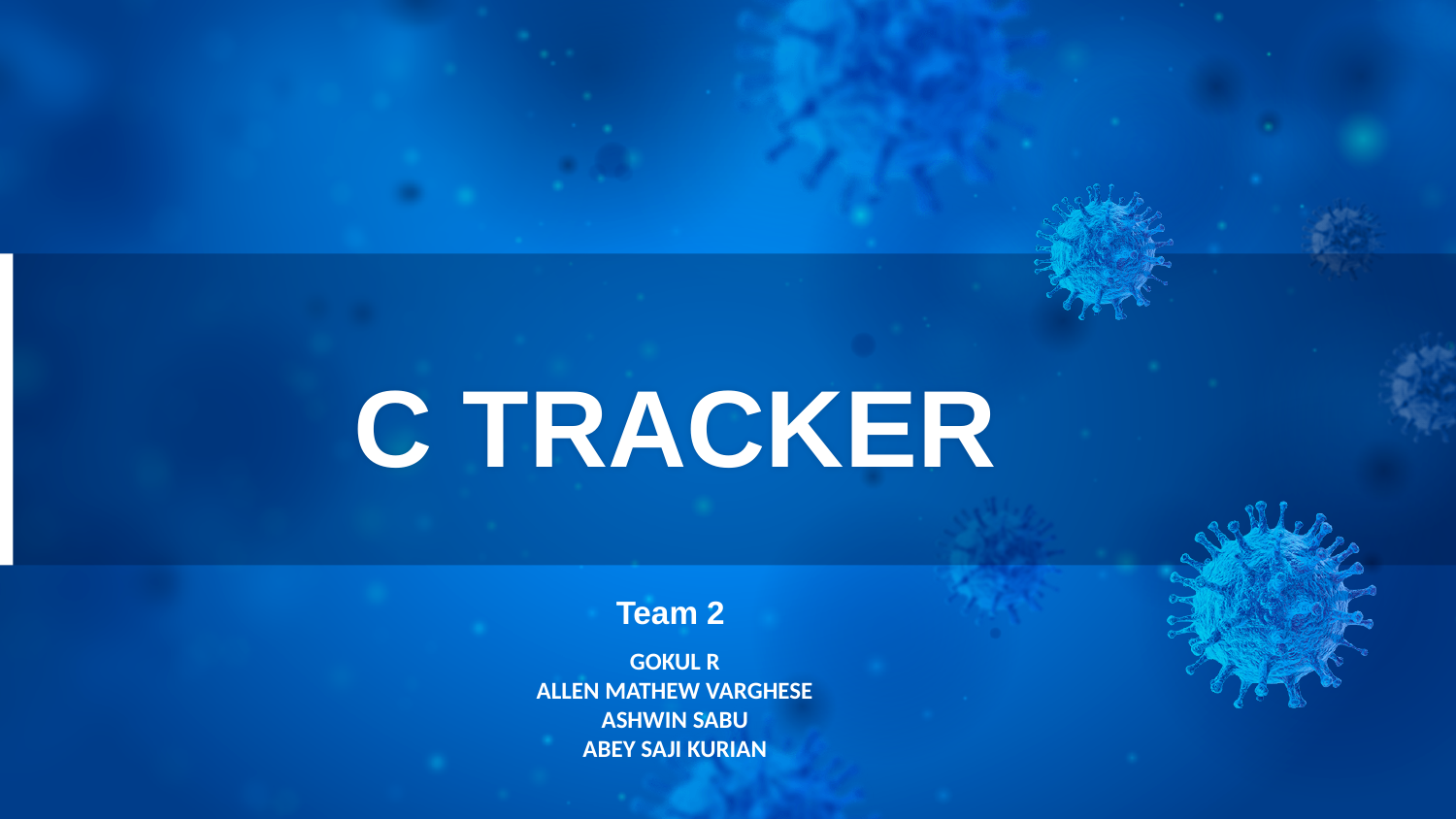

# C TRACKER
Team 2
GOKUL R
ALLEN MATHEW VARGHESE
ASHWIN SABU
ABEY SAJI KURIAN